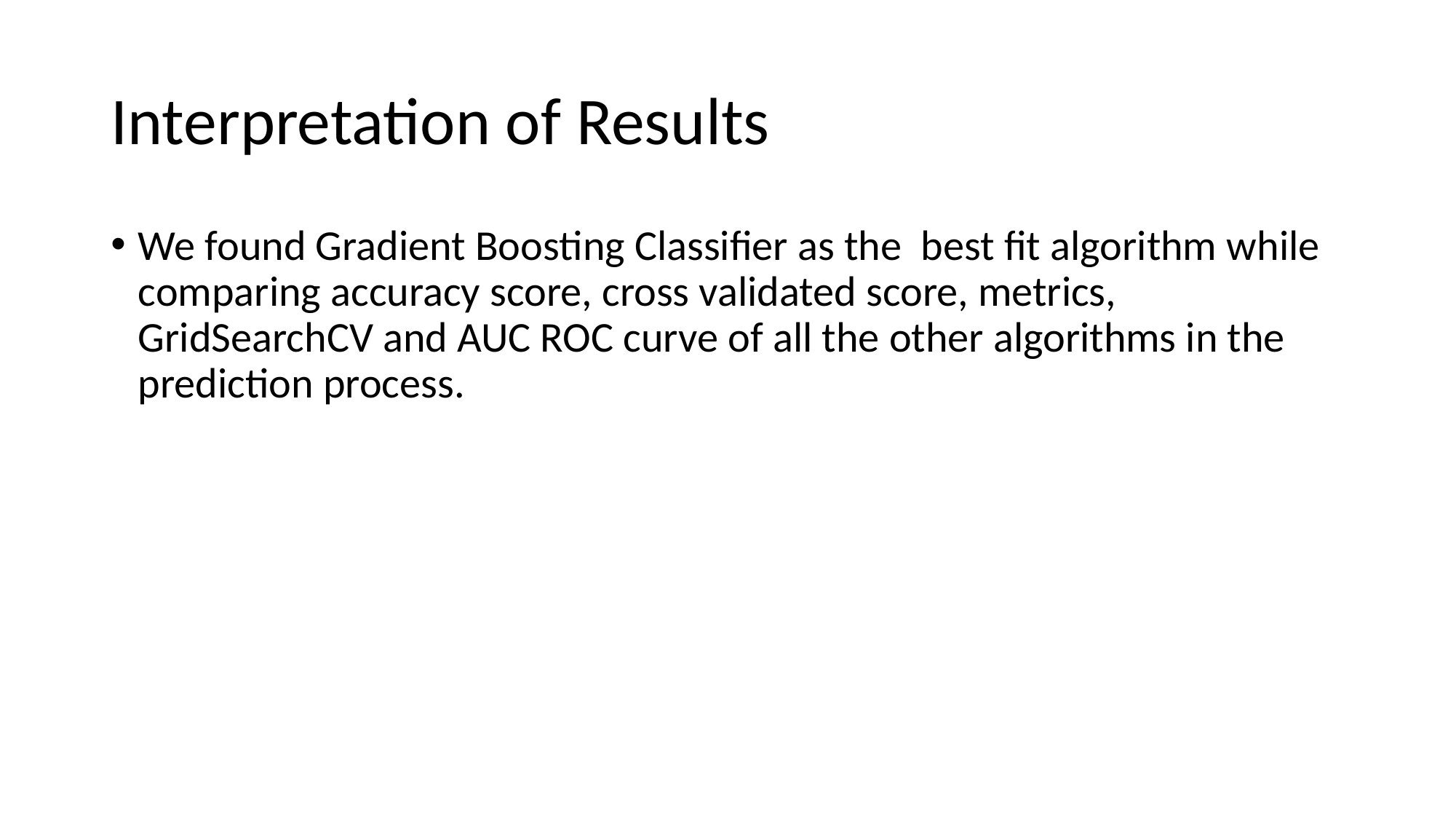

# Interpretation of Results
We found Gradient Boosting Classifier as the  best fit algorithm while comparing accuracy score, cross validated score, metrics, GridSearchCV and AUC ROC curve of all the other algorithms in the prediction process.